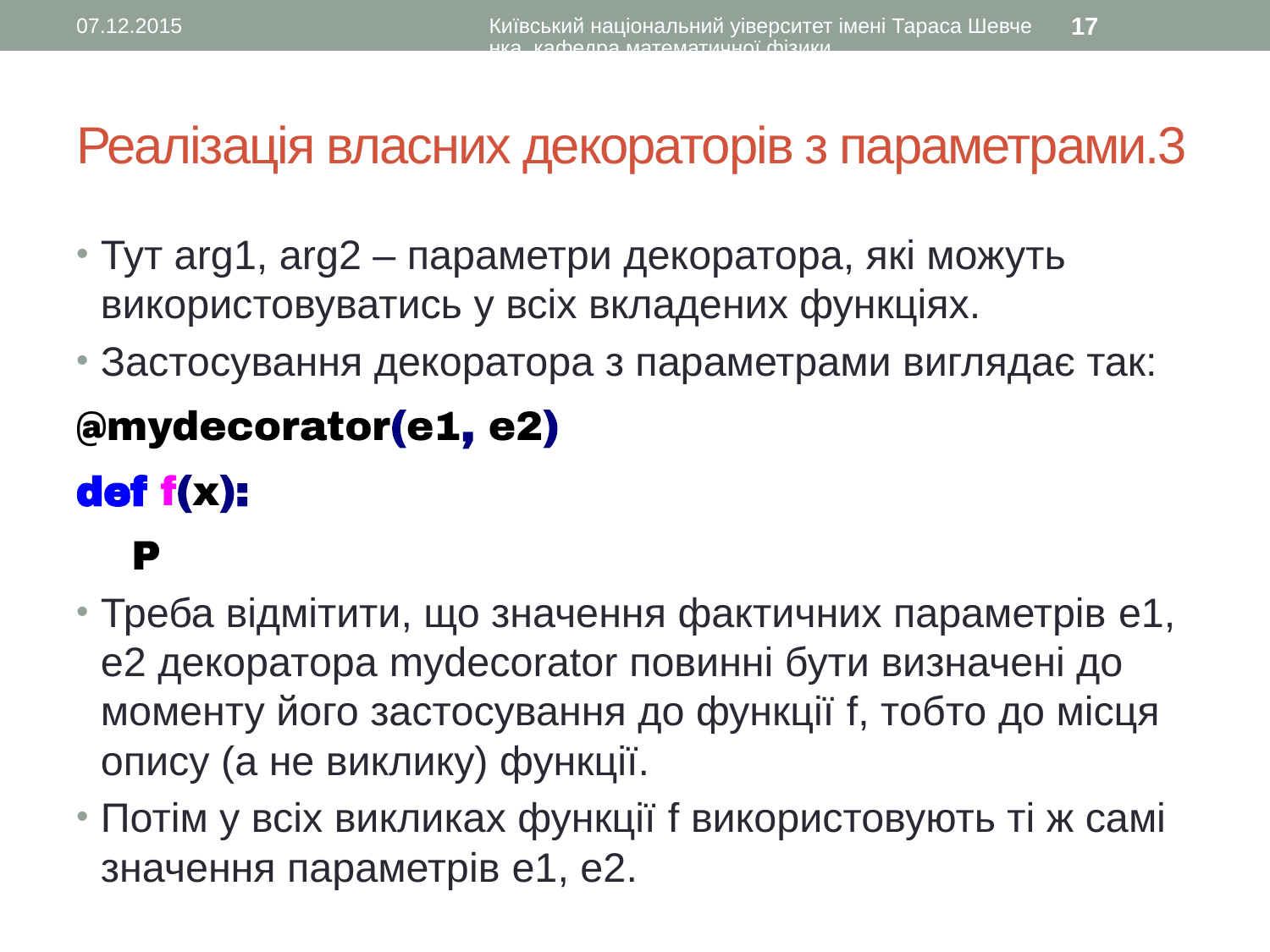

07.12.2015
Київський національний уіверситет імені Тараса Шевченка, кафедра математичної фізики
17
# Реалізація власних декораторів з параметрами.3
Тут arg1, arg2 – параметри декоратора, які можуть використовуватись у всіх вкладених функціях.
Застосування декоратора з параметрами виглядає так:
@mydecorator(e1, e2)
def f(x):
    P
Треба відмітити, що значення фактичних параметрів e1, e2 декоратора mydecorator повинні бути визначені до моменту його застосування до функції f, тобто до місця опису (а не виклику) функції.
Потім у всіх викликах функції f використовують ті ж самі значення параметрів e1, e2.